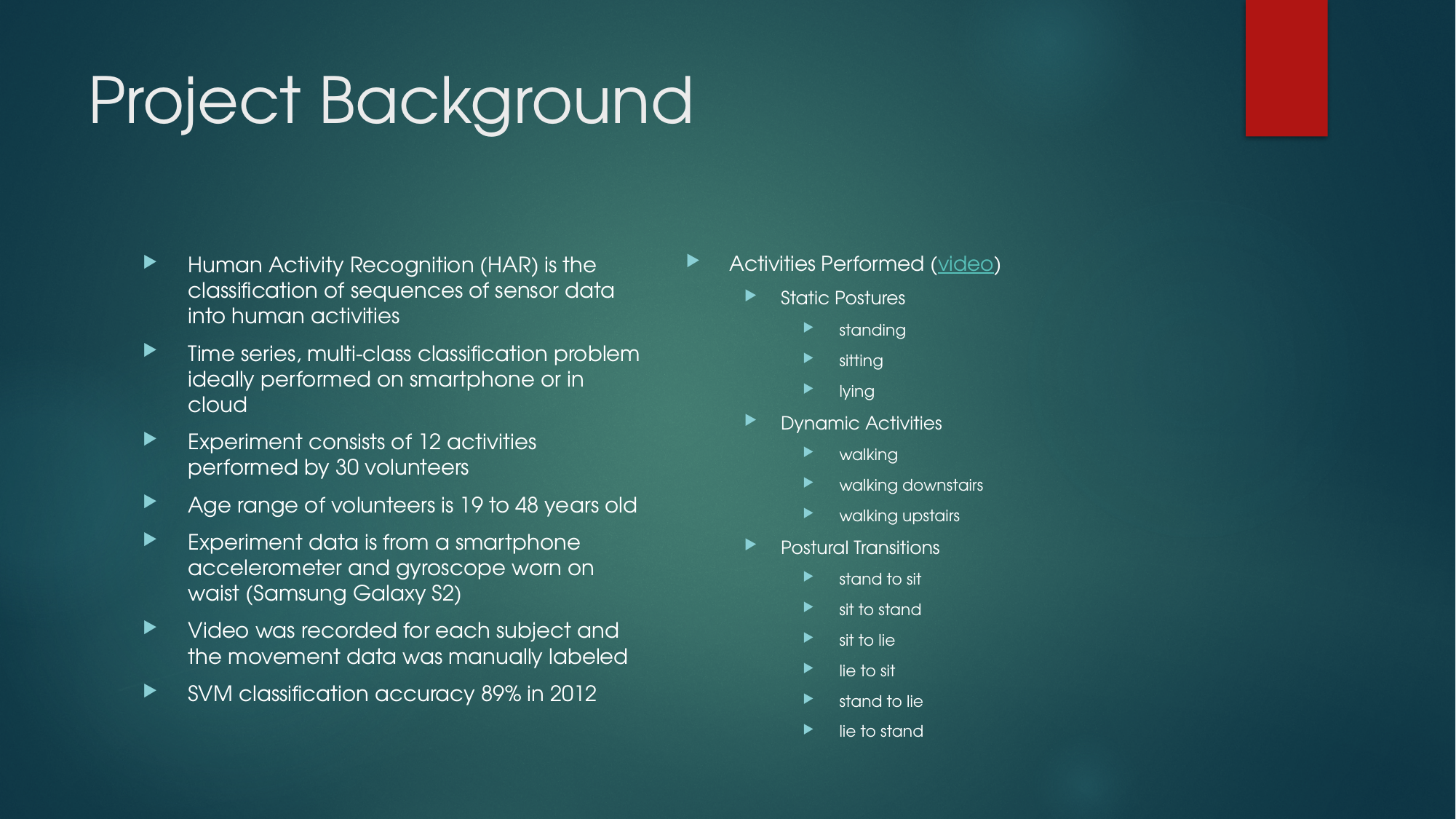

# Project Background
Activities Performed (video)
Static Postures
standing
sitting
lying
Dynamic Activities
walking
walking downstairs
walking upstairs
Postural Transitions
stand to sit
sit to stand
sit to lie
lie to sit
stand to lie
lie to stand

Human Activity Recognition (HAR) is the classification of sequences of sensor data into human activities
Time series, multi-class classification problem ideally performed on smartphone or in cloud
Experiment consists of 12 activities performed by 30 volunteers
Age range of volunteers is 19 to 48 years old
Experiment data is from a smartphone accelerometer and gyroscope worn on waist (Samsung Galaxy S2)
Video was recorded for each subject and the movement data was manually labeled
SVM classification accuracy 89% in 2012